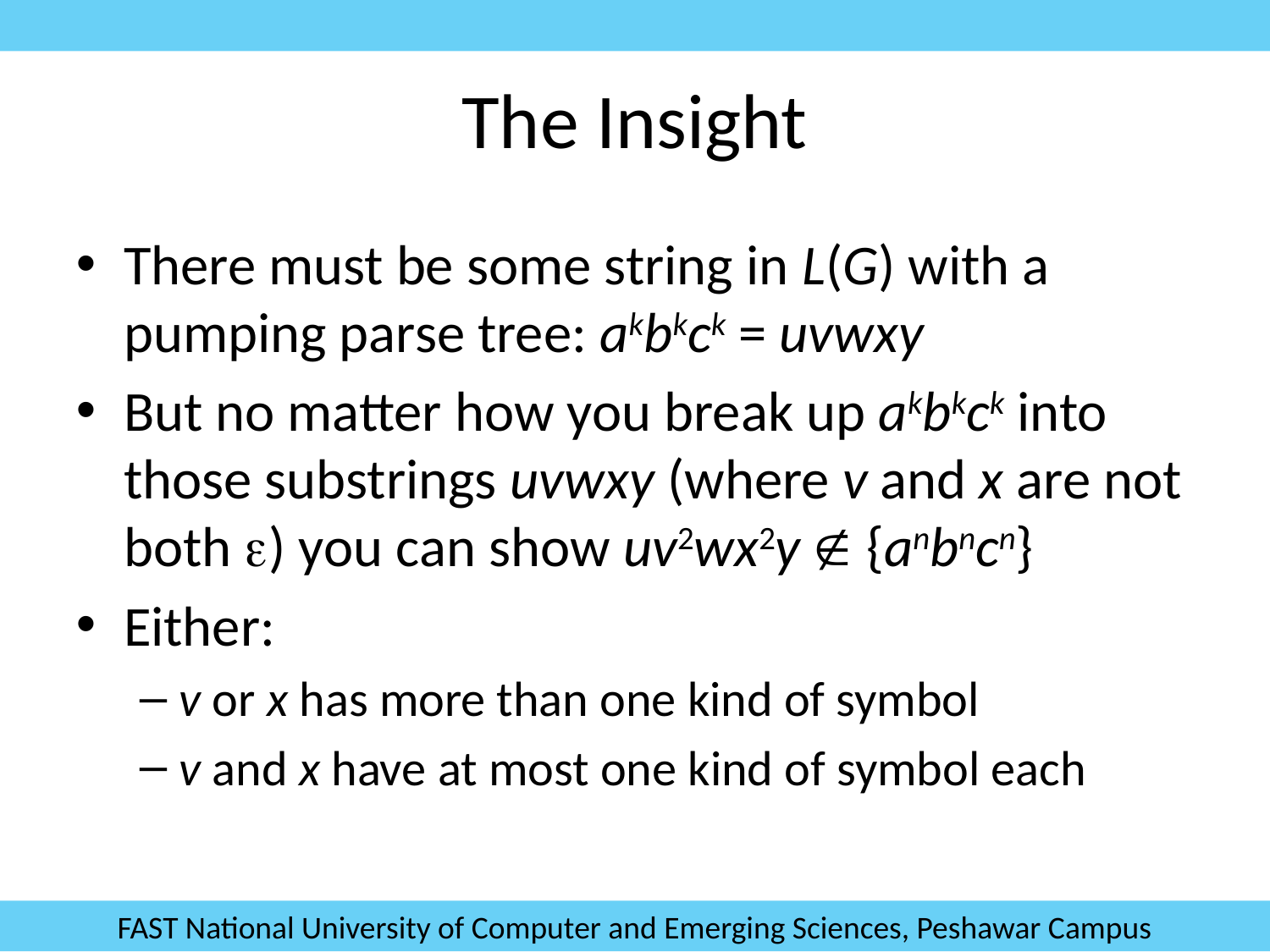

The Insight
There must be some string in L(G) with a pumping parse tree: akbkck = uvwxy
But no matter how you break up akbkck into those substrings uvwxy (where v and x are not both ε) you can show uv2wx2y ∉ {anbncn}
Either:
v or x has more than one kind of symbol
v and x have at most one kind of symbol each